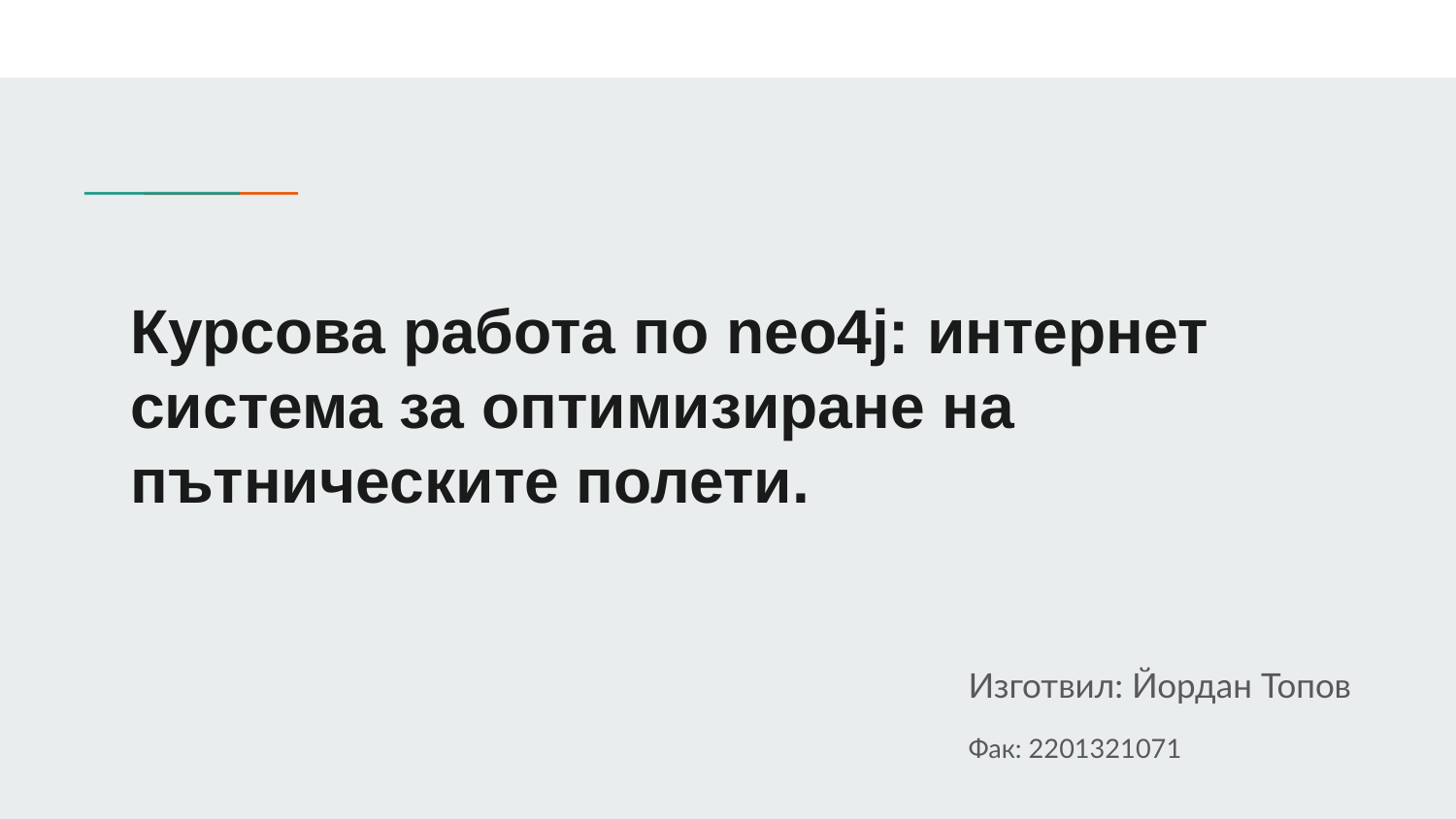

# Курсова работа по neo4j: интернет
система за оптимизиране на пътническите полети.

Изготвил: Йордан Топов
Фак: 2201321071